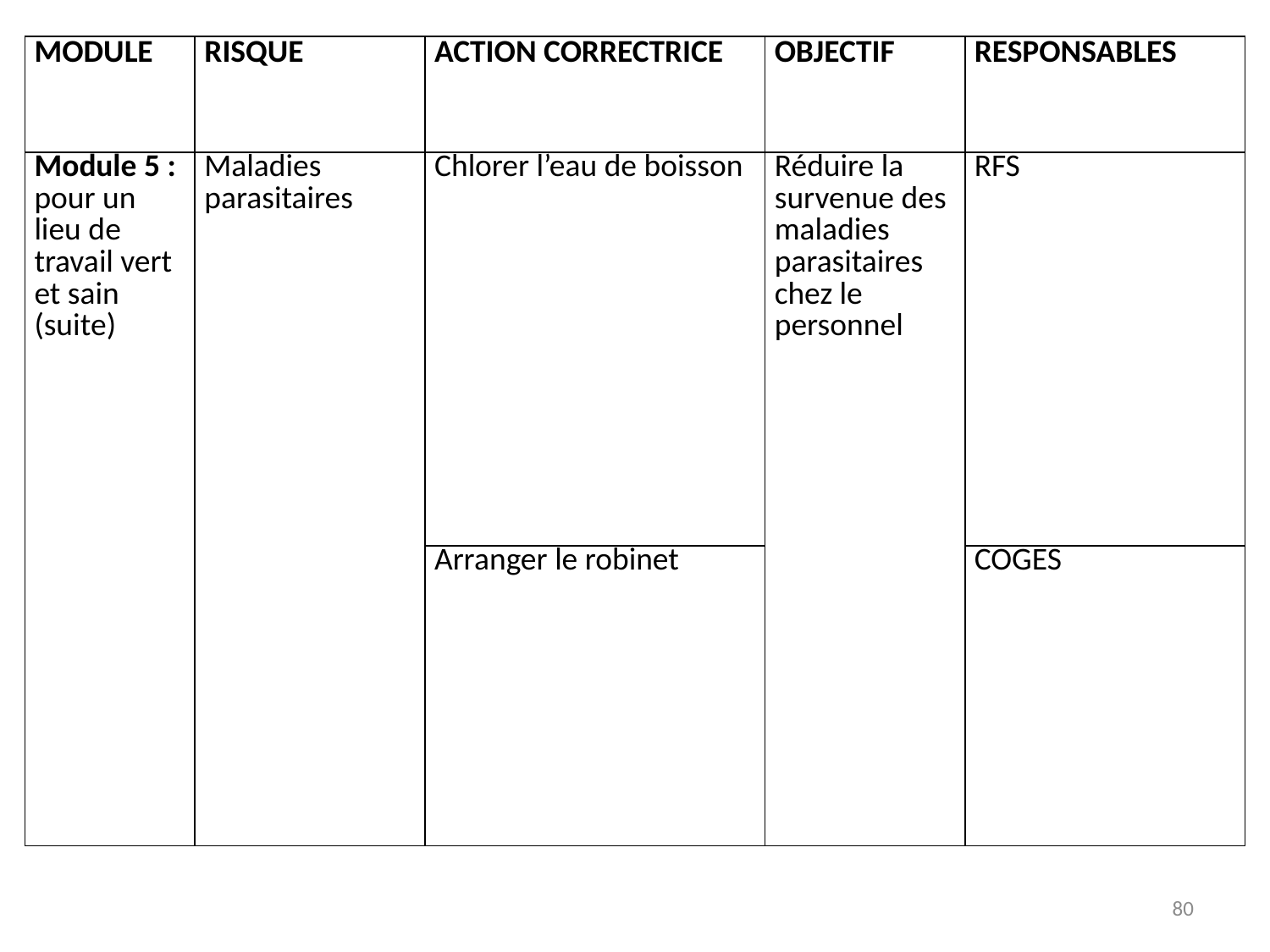

| MODULE | RISQUE | ACTION CORRECTRICE | OBJECTIF | RESPONSABLES |
| --- | --- | --- | --- | --- |
| Module 5 : pour un lieu de travail vert et sain (suite) | Maladies parasitaires | Chlorer l’eau de boisson | Réduire la survenue des maladies parasitaires chez le personnel | RFS |
|  |  | Arranger le robinet |  | COGES |
80